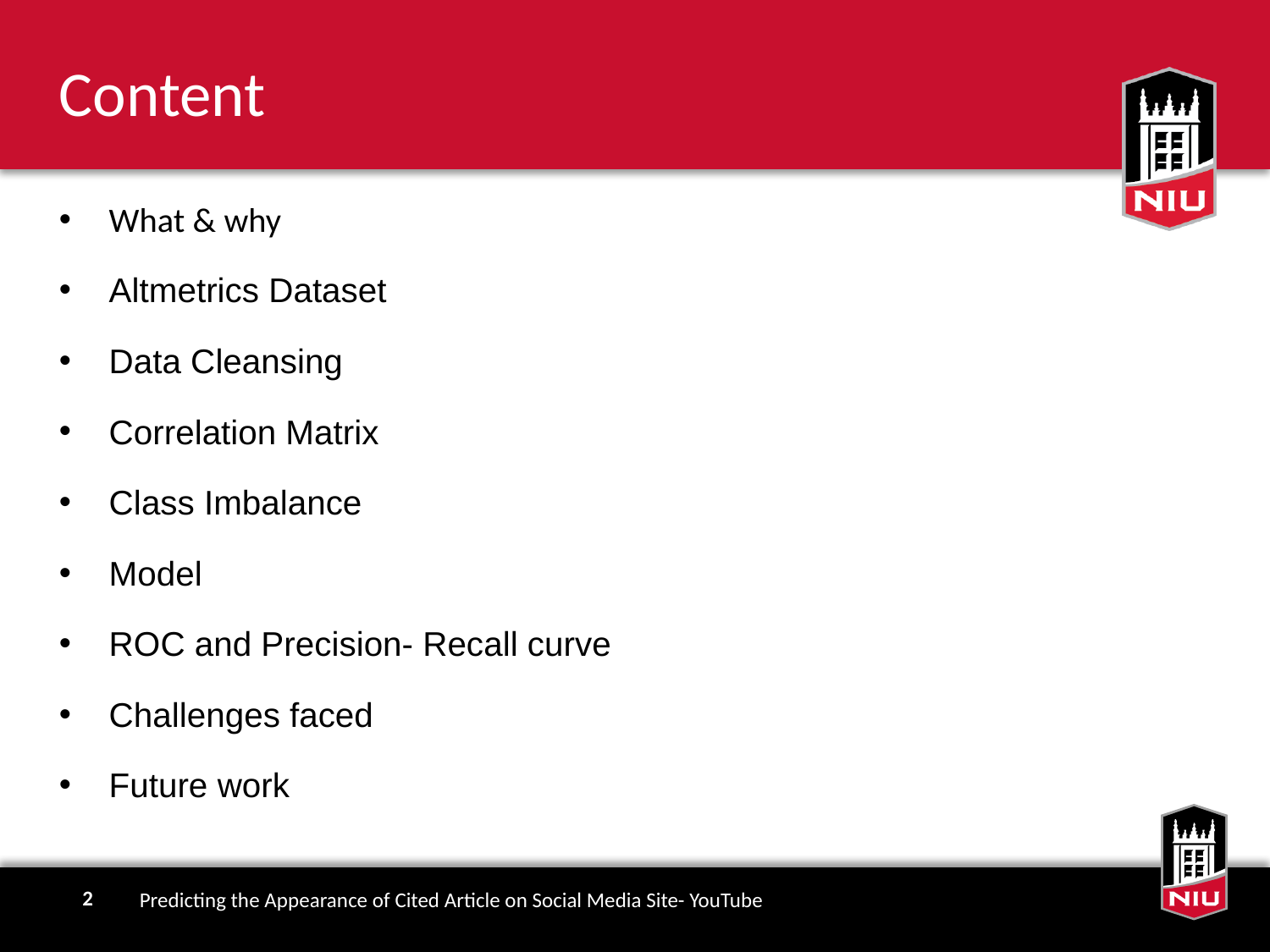

# Content
What & why
Altmetrics Dataset
Data Cleansing
Correlation Matrix
Class Imbalance
Model
ROC and Precision- Recall curve
Challenges faced
Future work

Predicting the Appearance of Cited Article on Social Media Site- YouTube
2